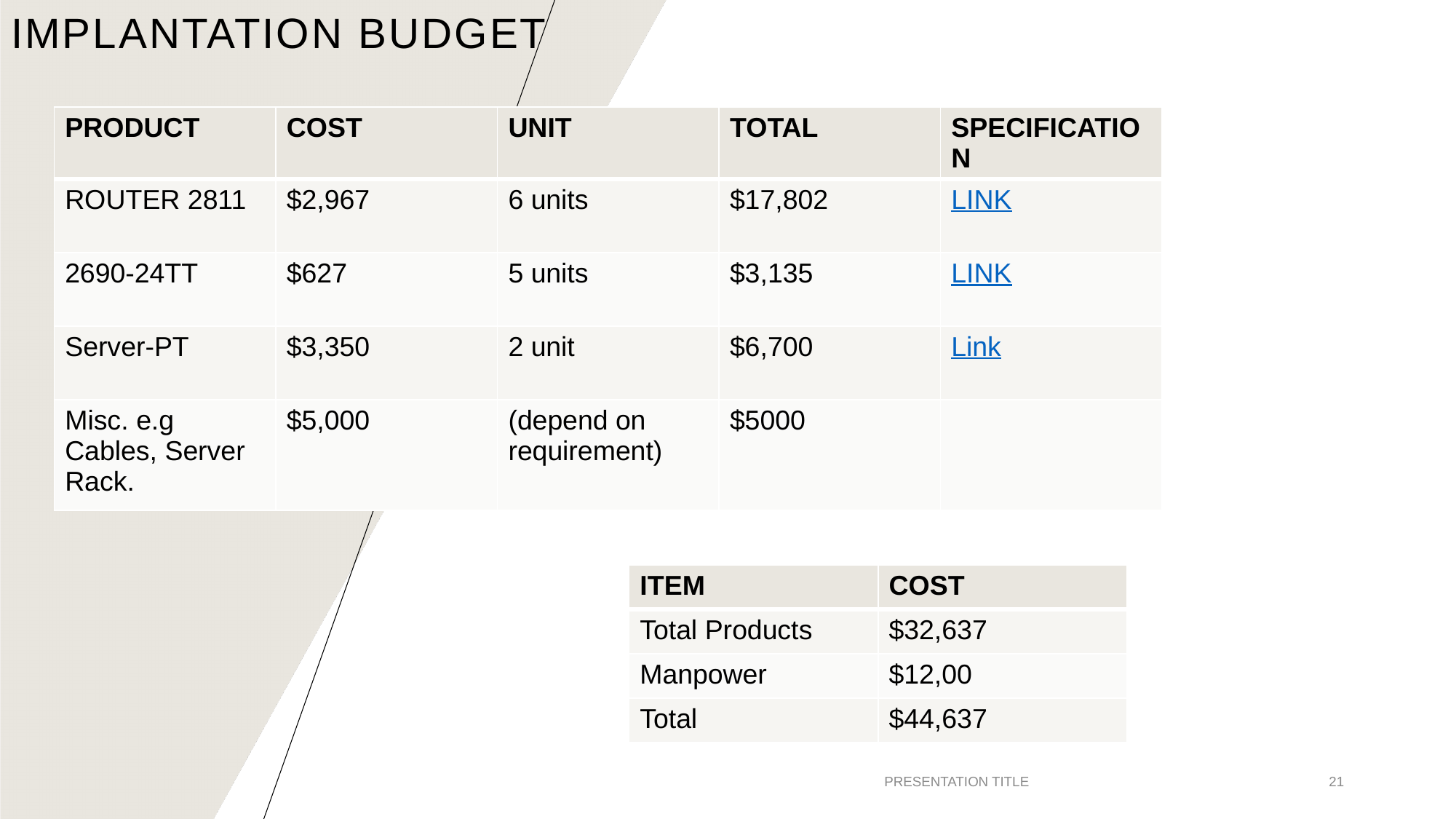

# Implantation Budget
| PRODUCT | COST | UNIT | TOTAL | SPECIFICATION |
| --- | --- | --- | --- | --- |
| ROUTER 2811 | $2,967 | 6 units | $17,802 | LINK |
| 2690-24TT | $627 | 5 units | $3,135 | LINK |
| Server-PT | $3,350 | 2 unit | $6,700 | Link |
| Misc. e.g Cables, Server Rack. | $5,000 | (depend on requirement) | $5000 |  |
| ITEM | COST |
| --- | --- |
| Total Products | $32,637 |
| Manpower | $12,00 |
| Total | $44,637 |
PRESENTATION TITLE
21